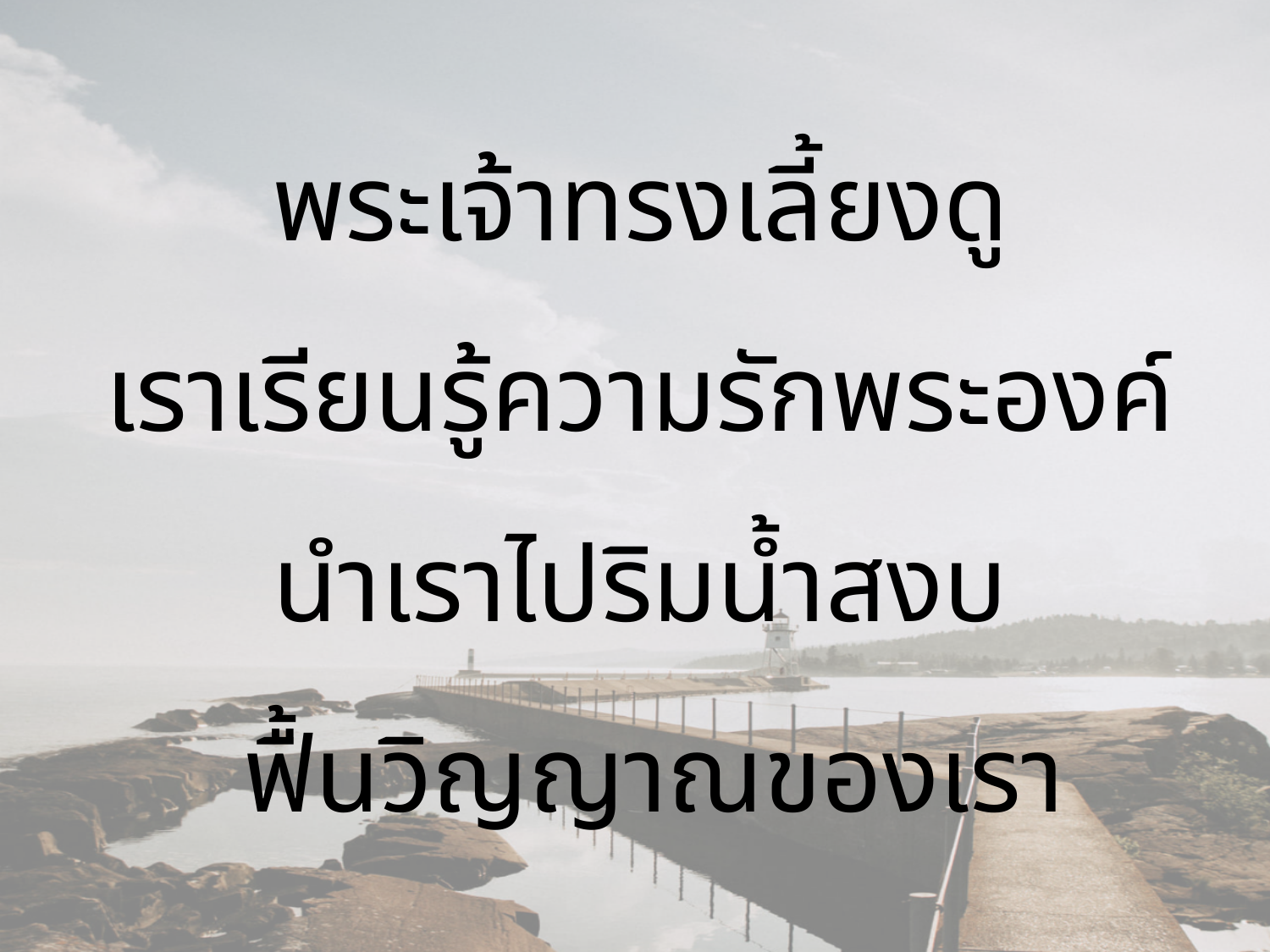

พระเจ้าทรงเลี้ยงดู
เราเรียนรู้ความรักพระองค์
นำเราไปริมน้ำสงบ
 ฟื้นวิญญาณของเรา